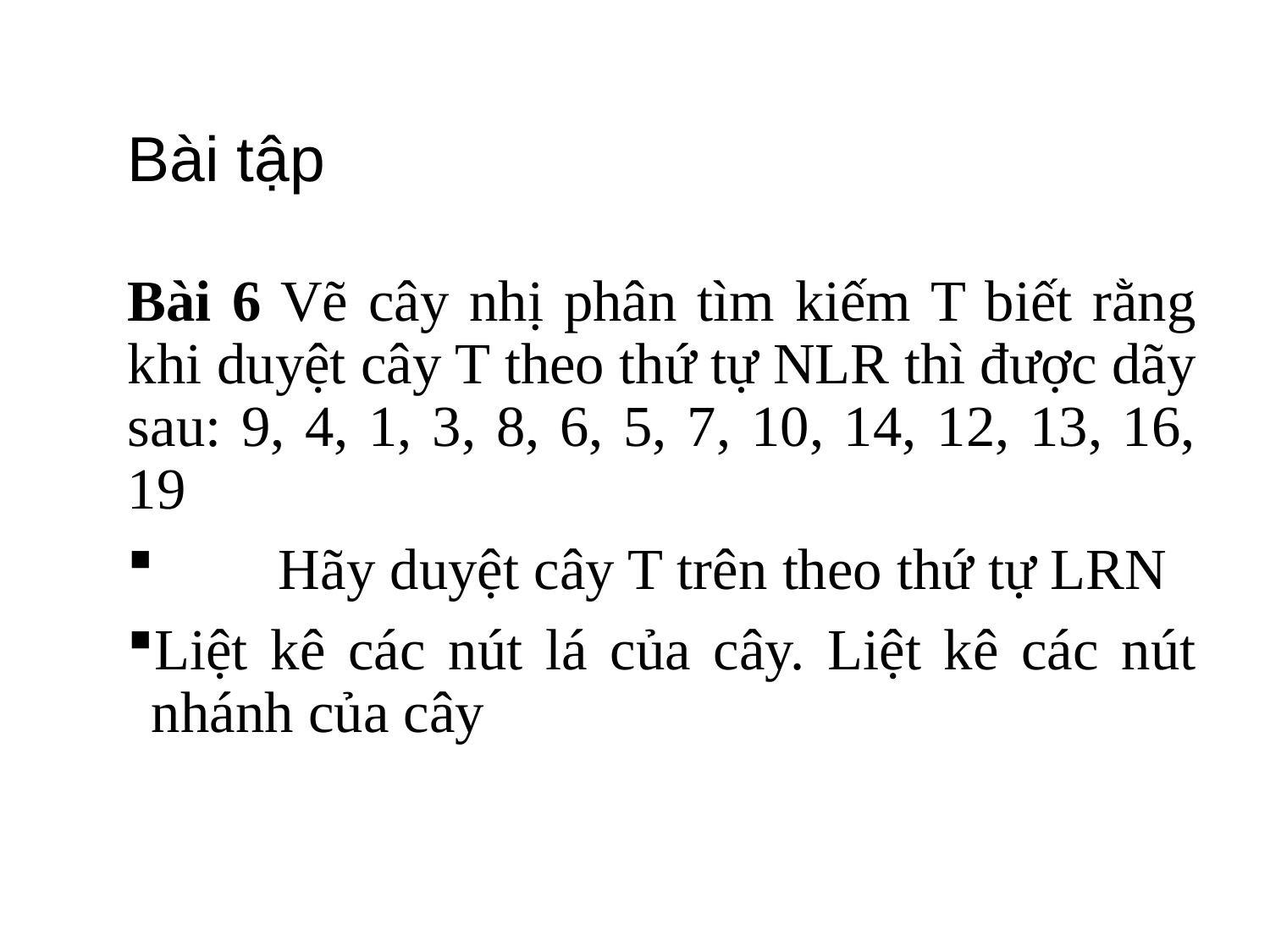

# Bài tập
Bài 6 Vẽ cây nhị phân tìm kiếm T biết rằng khi duyệt cây T theo thứ tự NLR thì được dãy sau: 9, 4, 1, 3, 8, 6, 5, 7, 10, 14, 12, 13, 16, 19
	Hãy duyệt cây T trên theo thứ tự LRN
Liệt kê các nút lá của cây. Liệt kê các nút nhánh của cây
24